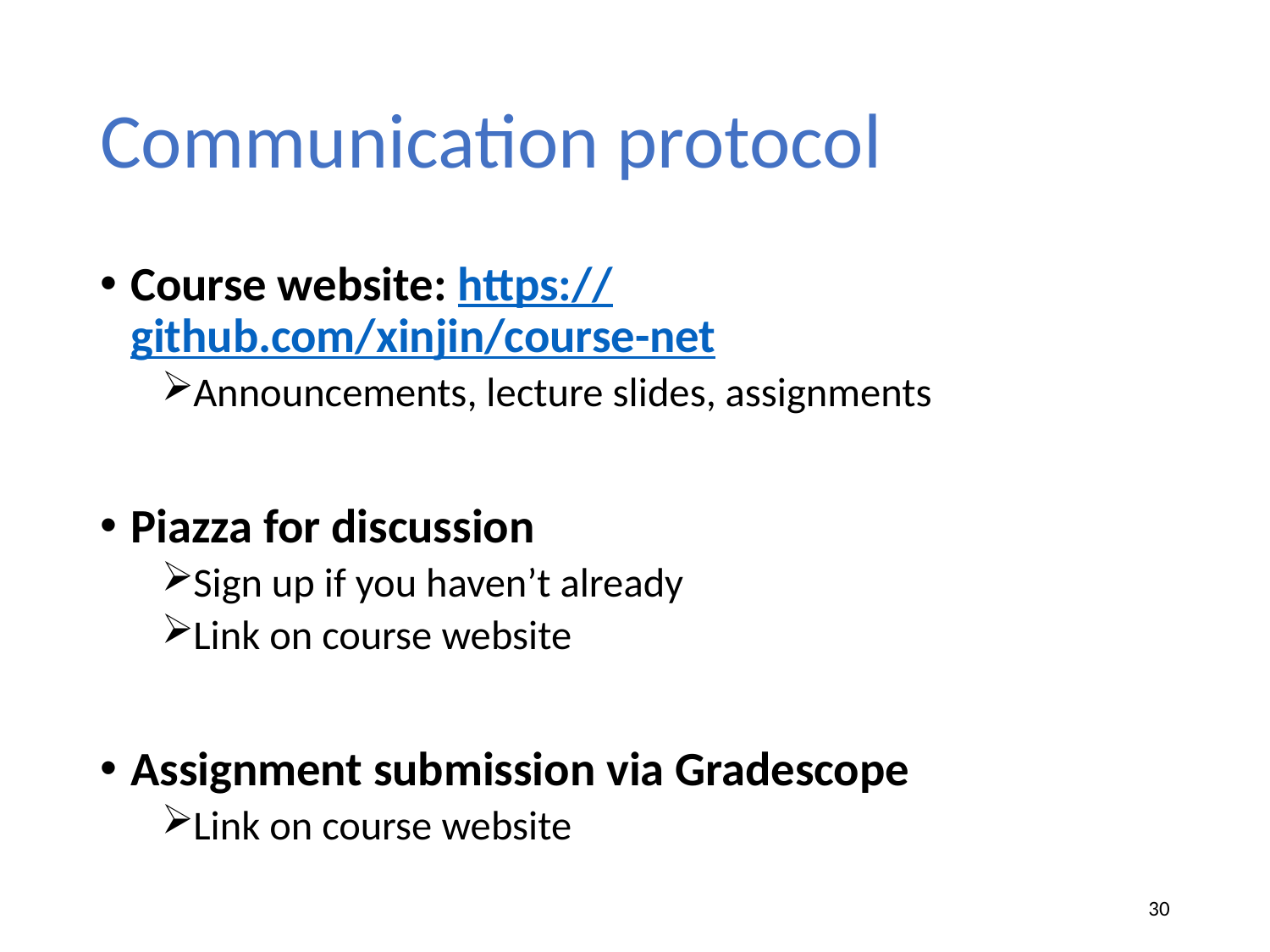

# Communication protocol
Course website: https://github.com/xinjin/course-net
Announcements, lecture slides, assignments

Piazza for discussion
Sign up if you haven’t already
Link on course website

Assignment submission via Gradescope
Link on course website

30